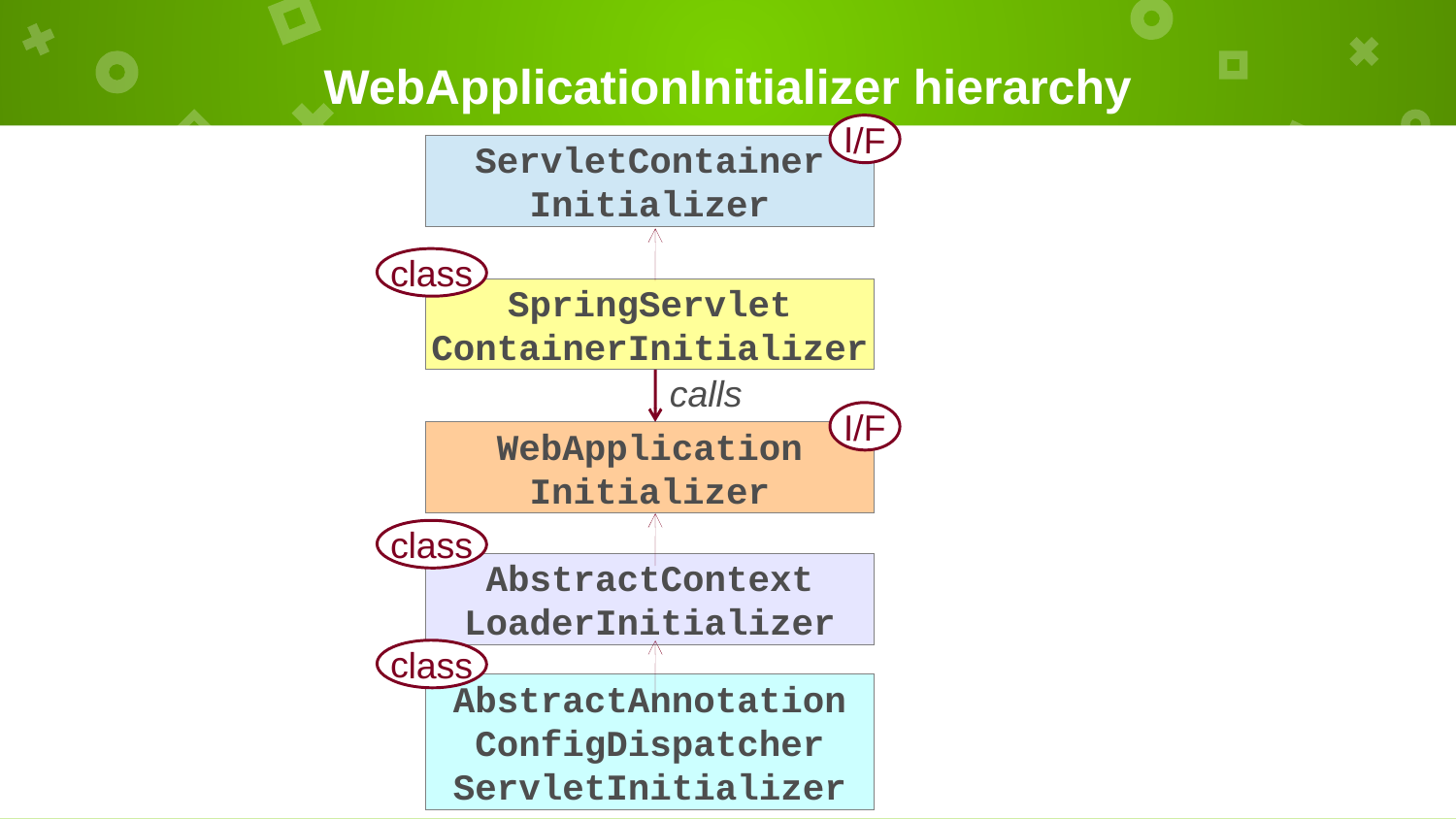

# WebApplicationInitializer hierarchy
I/F
ServletContainer
Initializer

class
SpringServlet
ContainerInitializer
calls

I/F
WebApplication
Initializer

class
AbstractContext
LoaderInitializer
class

AbstractAnnotation
ConfigDispatcher
ServletInitializer